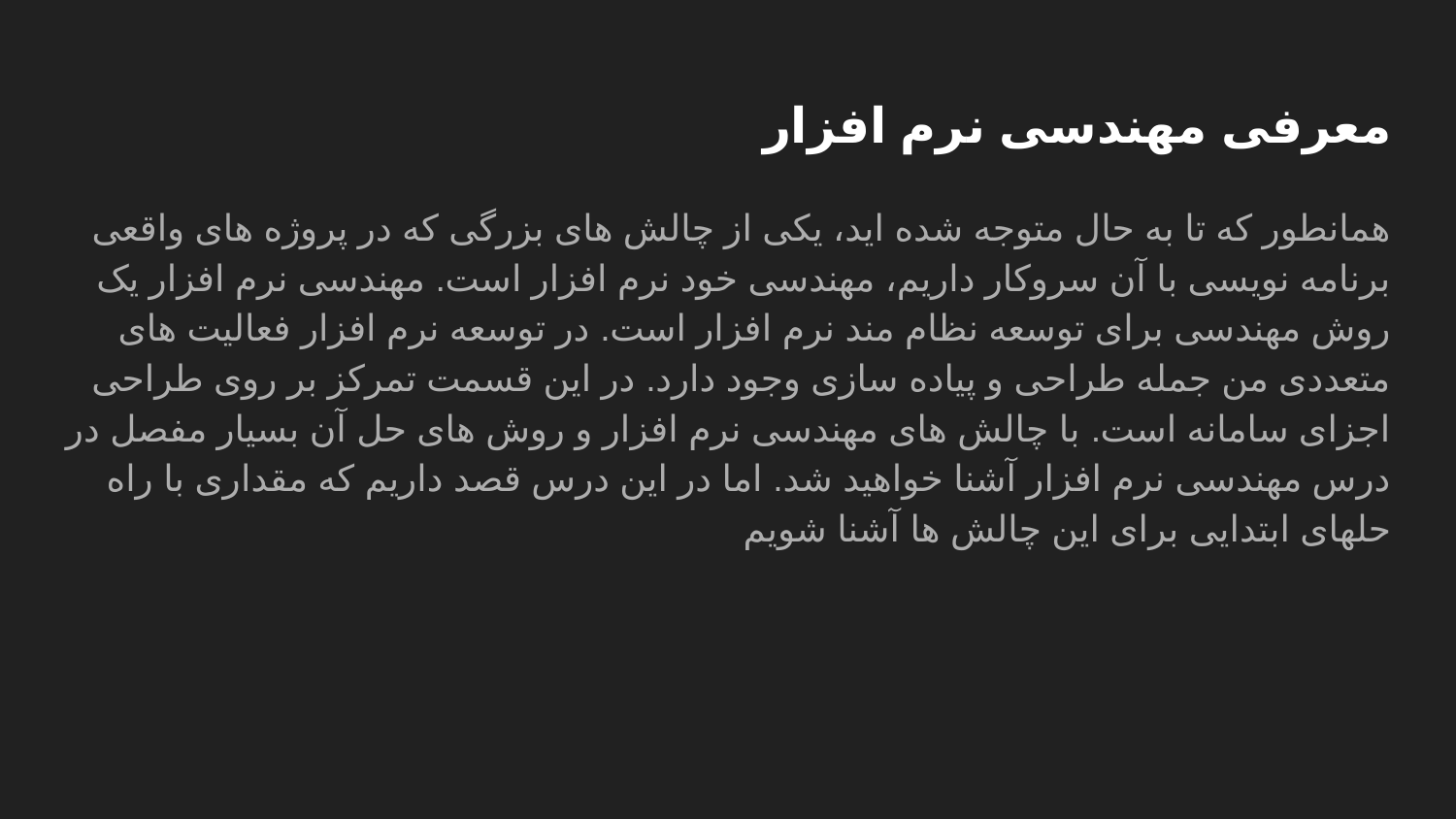

# معرفی مهندسی نرم افزار

همانطور که تا به حال متوجه شده اید، یکی از چالش های بزرگی که در پروژه های واقعی برنامه نویسی با آن سروکار داریم، مهندسی خود نرم افزار است. مهندسی نرم افزار یک روش مهندسی برای توسعه نظام مند نرم افزار است. در توسعه نرم افزار فعالیت های متعددی من جمله طراحی و پیاده سازی وجود دارد. در این قسمت تمرکز بر روی طراحی اجزای سامانه است. با چالش های مهندسی نرم افزار و روش های حل آن بسیار مفصل در درس مهندسی نرم افزار آشنا خواهید شد. اما در این درس قصد داریم که مقداری با راه حلهای ابتدایی برای این چالش ها آشنا شویم